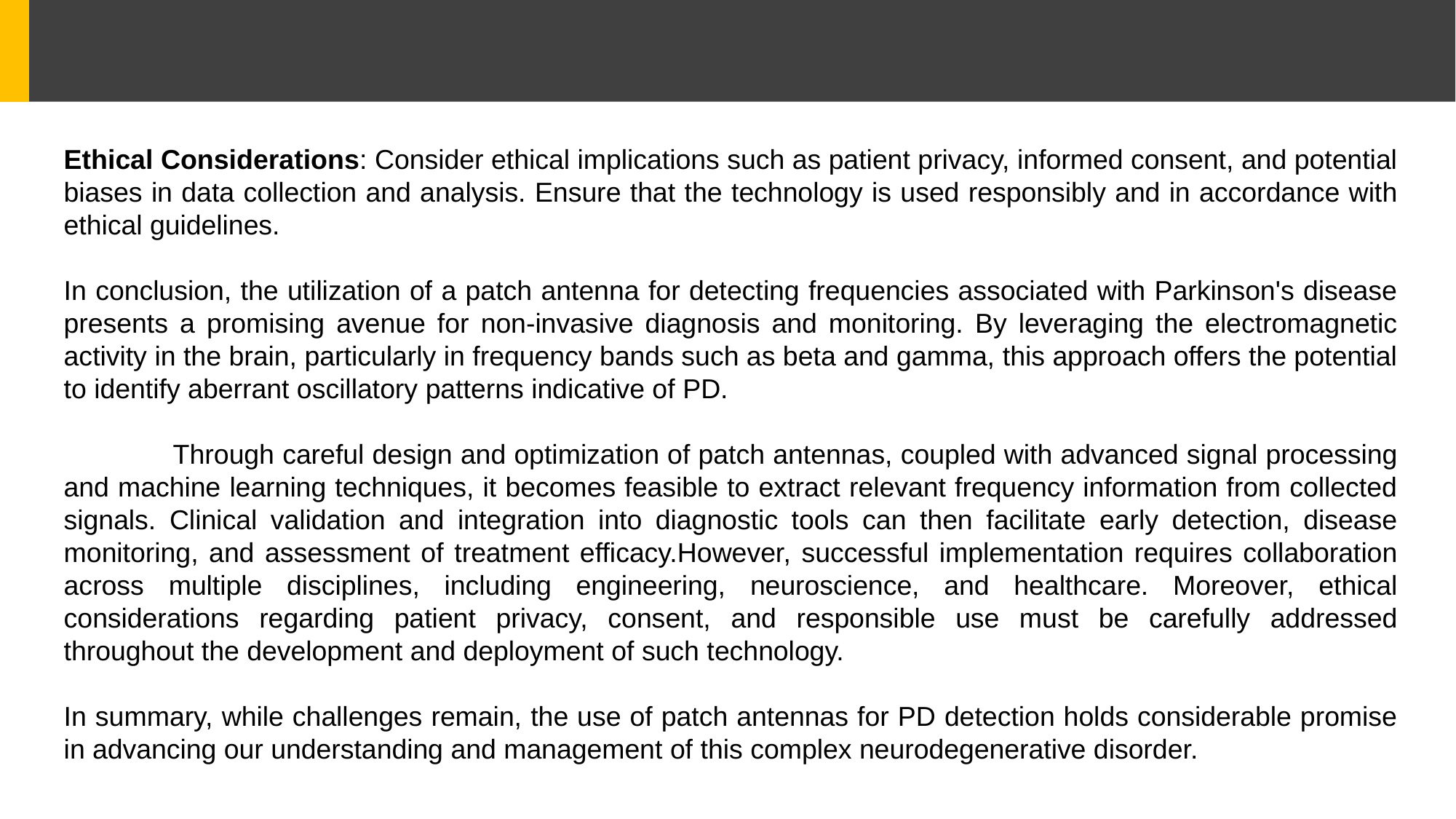

Ethical Considerations: Consider ethical implications such as patient privacy, informed consent, and potential biases in data collection and analysis. Ensure that the technology is used responsibly and in accordance with ethical guidelines.

In conclusion, the utilization of a patch antenna for detecting frequencies associated with Parkinson's disease presents a promising avenue for non-invasive diagnosis and monitoring. By leveraging the electromagnetic activity in the brain, particularly in frequency bands such as beta and gamma, this approach offers the potential to identify aberrant oscillatory patterns indicative of PD.

	Through careful design and optimization of patch antennas, coupled with advanced signal processing and machine learning techniques, it becomes feasible to extract relevant frequency information from collected signals. Clinical validation and integration into diagnostic tools can then facilitate early detection, disease monitoring, and assessment of treatment efficacy.However, successful implementation requires collaboration across multiple disciplines, including engineering, neuroscience, and healthcare. Moreover, ethical considerations regarding patient privacy, consent, and responsible use must be carefully addressed throughout the development and deployment of such technology.

In summary, while challenges remain, the use of patch antennas for PD detection holds considerable promise in advancing our understanding and management of this complex neurodegenerative disorder.